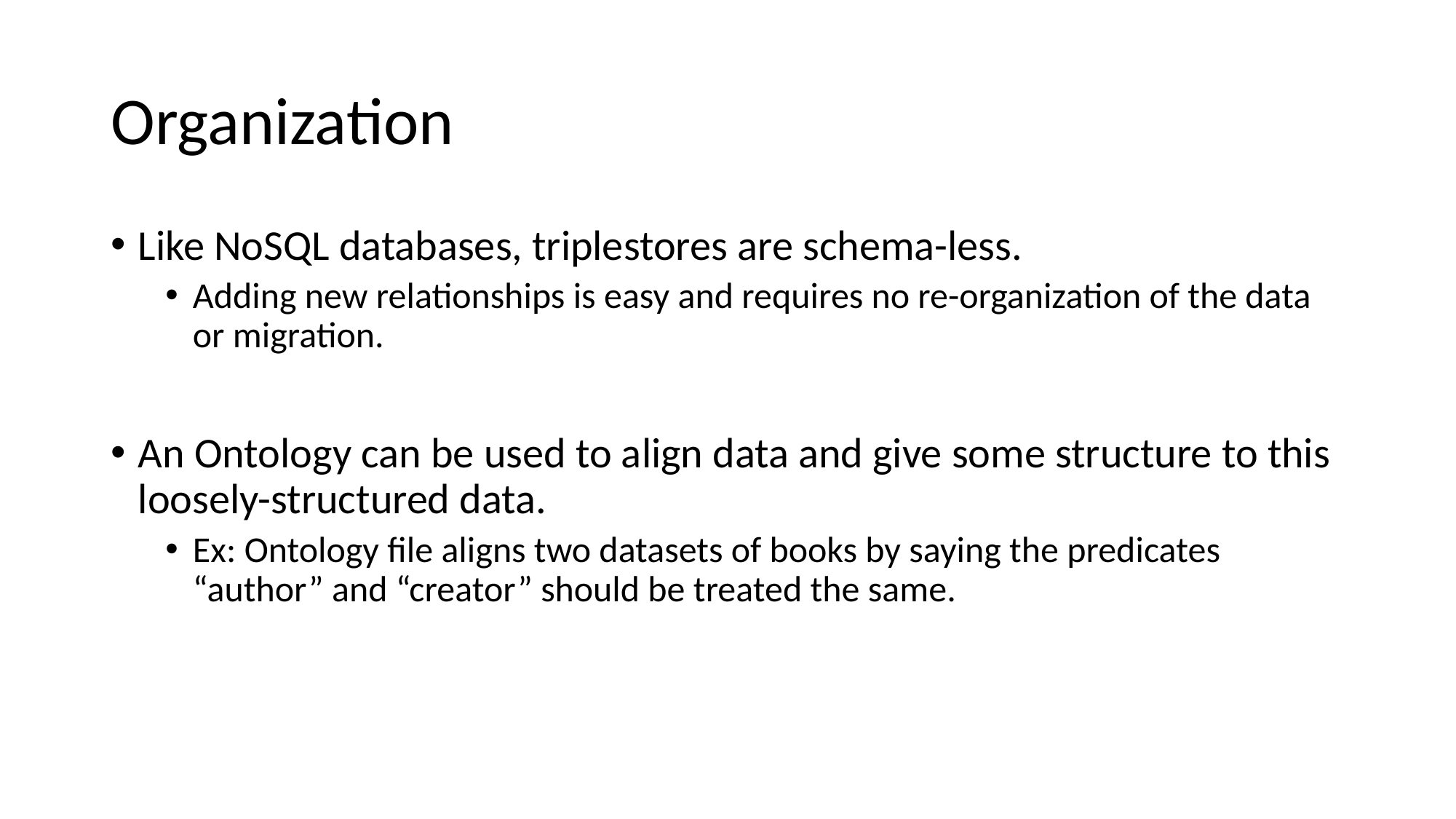

# Organization
Like NoSQL databases, triplestores are schema-less.
Adding new relationships is easy and requires no re-organization of the data or migration.

An Ontology can be used to align data and give some structure to this loosely-structured data.
Ex: Ontology file aligns two datasets of books by saying the predicates “author” and “creator” should be treated the same.